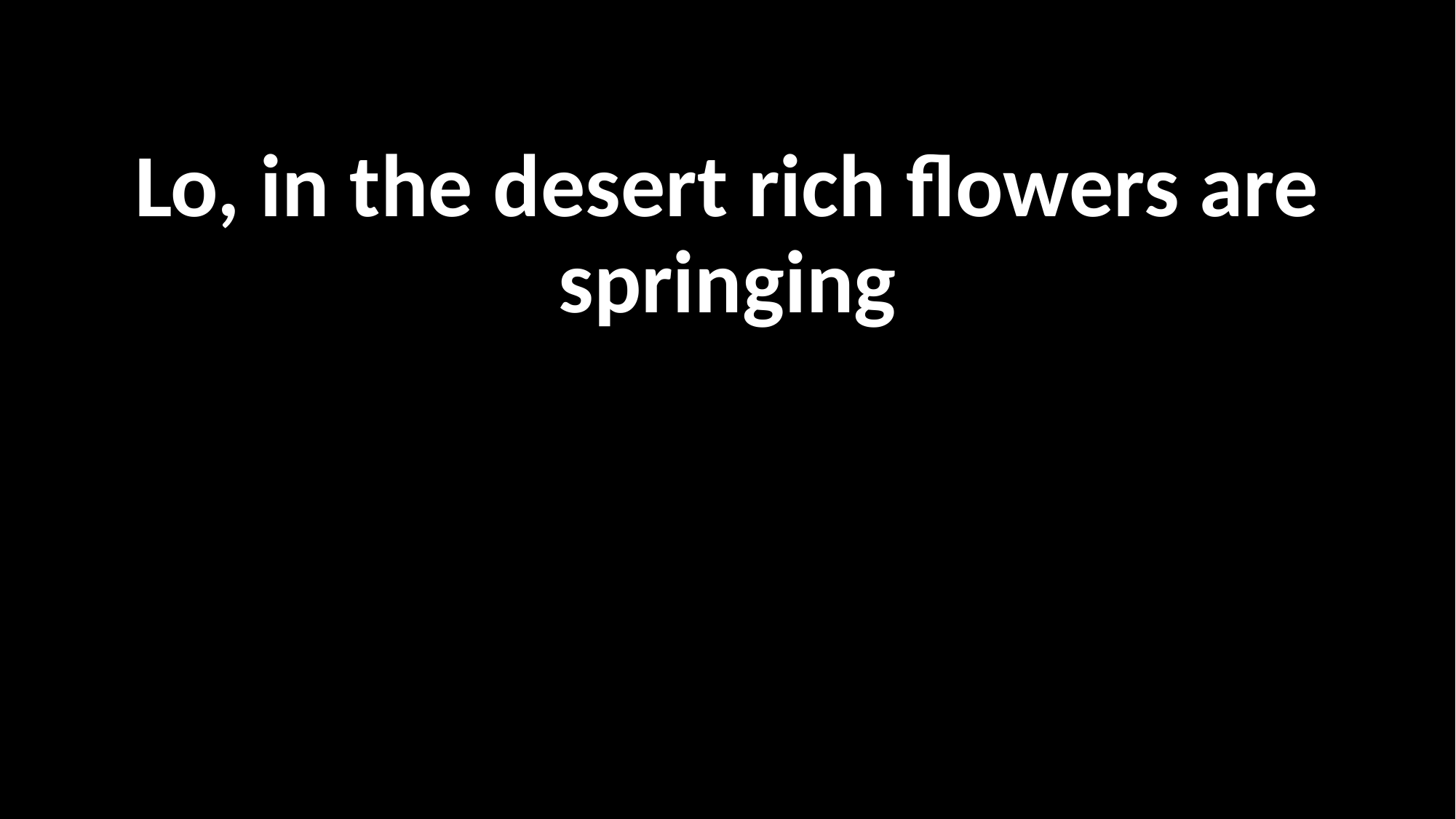

Lo, in the desert rich flowers are springing